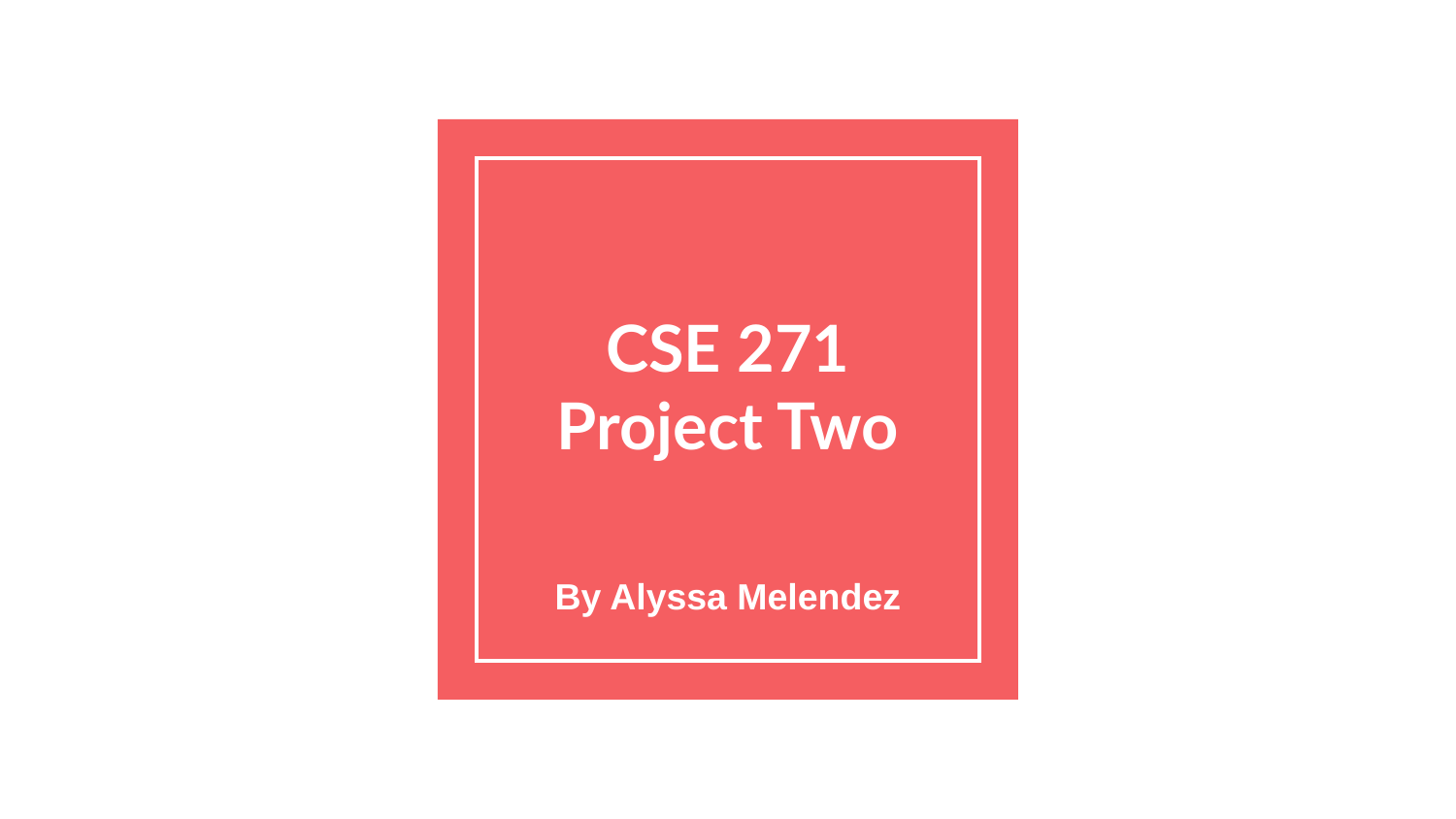

# CSE 271
Project Two
By Alyssa Melendez